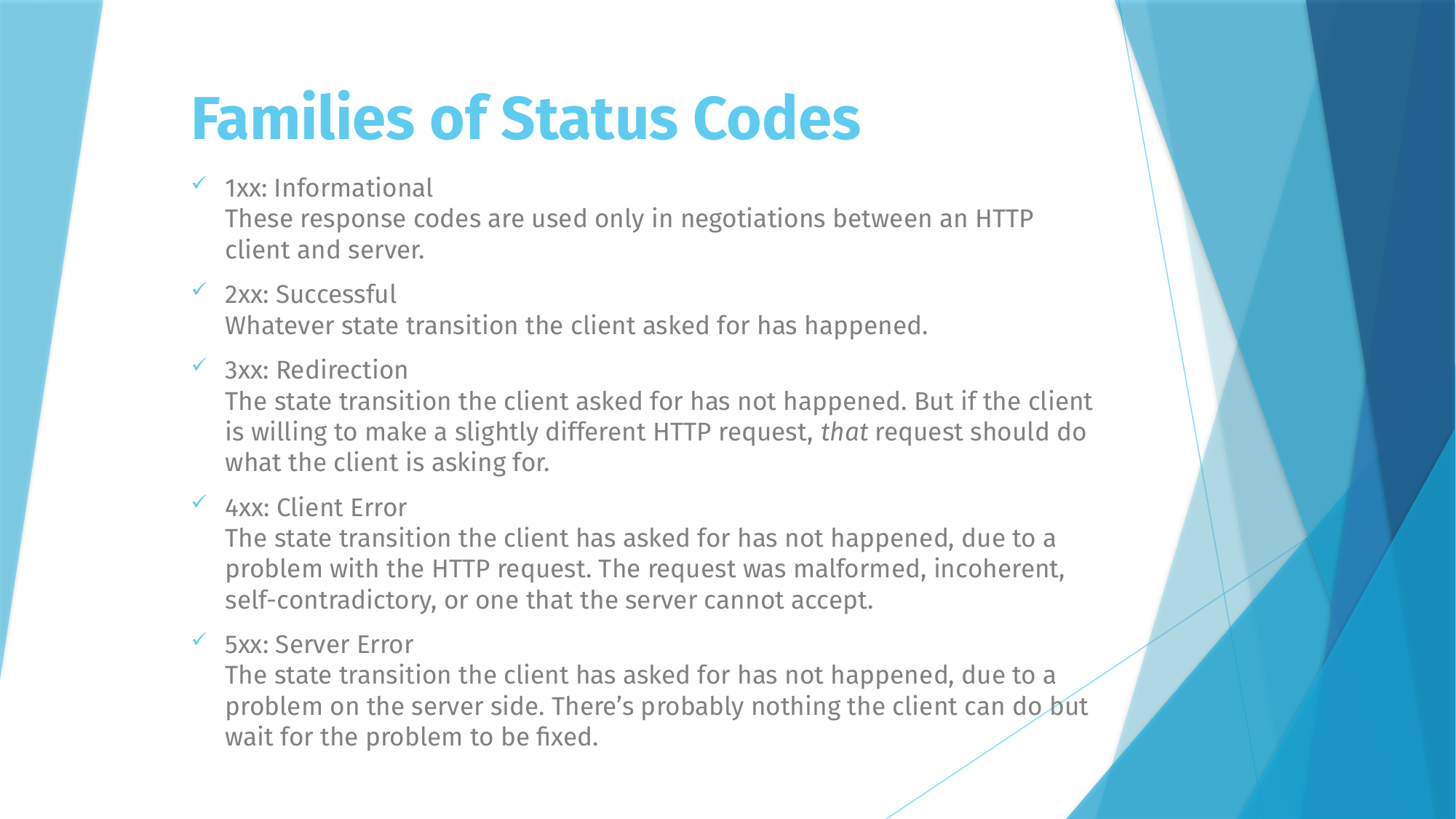

# Families of Status Codes
1xx: Informational
These response codes are used only in negotiations between an HTTP client and server.
2xx: Successful
Whatever state transition the client asked for has happened.
3xx: Redirection
The state transition the client asked for has not happened. But if the client is willing to make a slightly different HTTP request, that request should do what the client is asking for.
4xx: Client Error
The state transition the client has asked for has not happened, due to a problem with the HTTP request. The request was malformed, incoherent, self-contradictory, or one that the server cannot accept.
5xx: Server Error
The state transition the client has asked for has not happened, due to a problem on the server side. There’s probably nothing the client can do but wait for the problem to be fixed.